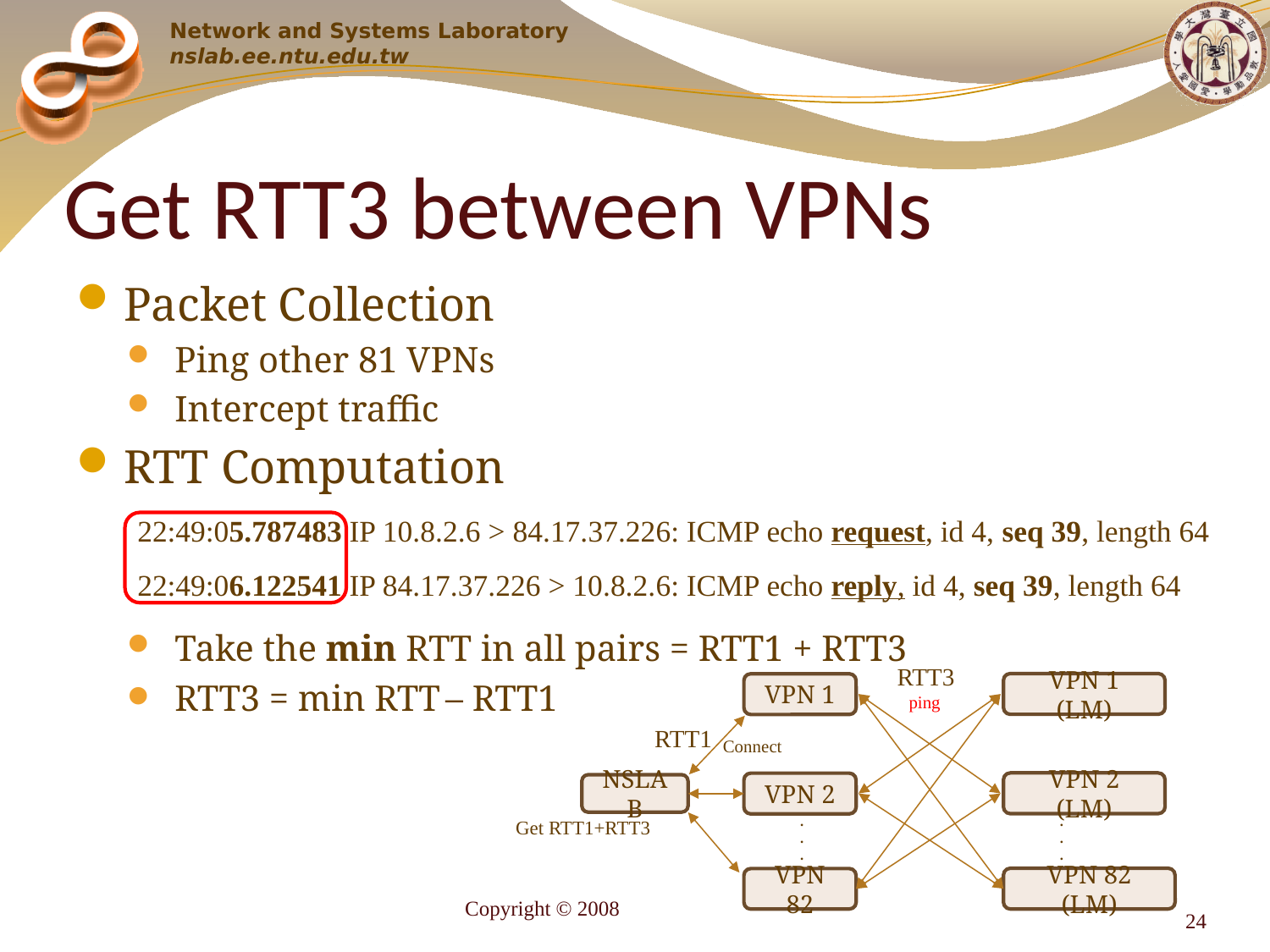

# Get RTT3 between VPNs
Packet Collection
Ping other 81 VPNs
Intercept traffic
RTT Computation

Take the min RTT in all pairs = RTT1 + RTT3
RTT3 = min RTT – RTT1

22:49:05.787483 IP 10.8.2.6 > 84.17.37.226: ICMP echo request, id 4, seq 39, length 64
22:49:06.122541 IP 84.17.37.226 > 10.8.2.6: ICMP echo reply, id 4, seq 39, length 64

RTT3
VPN 1 (LM)
VPN 1
ping
RTT1
Connect
VPN 2 (LM)
VPN 2
NSLAB
.
.
.
.
.
.
Get RTT1+RTT3
VPN 82 (LM)
VPN 82
Copyright © 2008
24